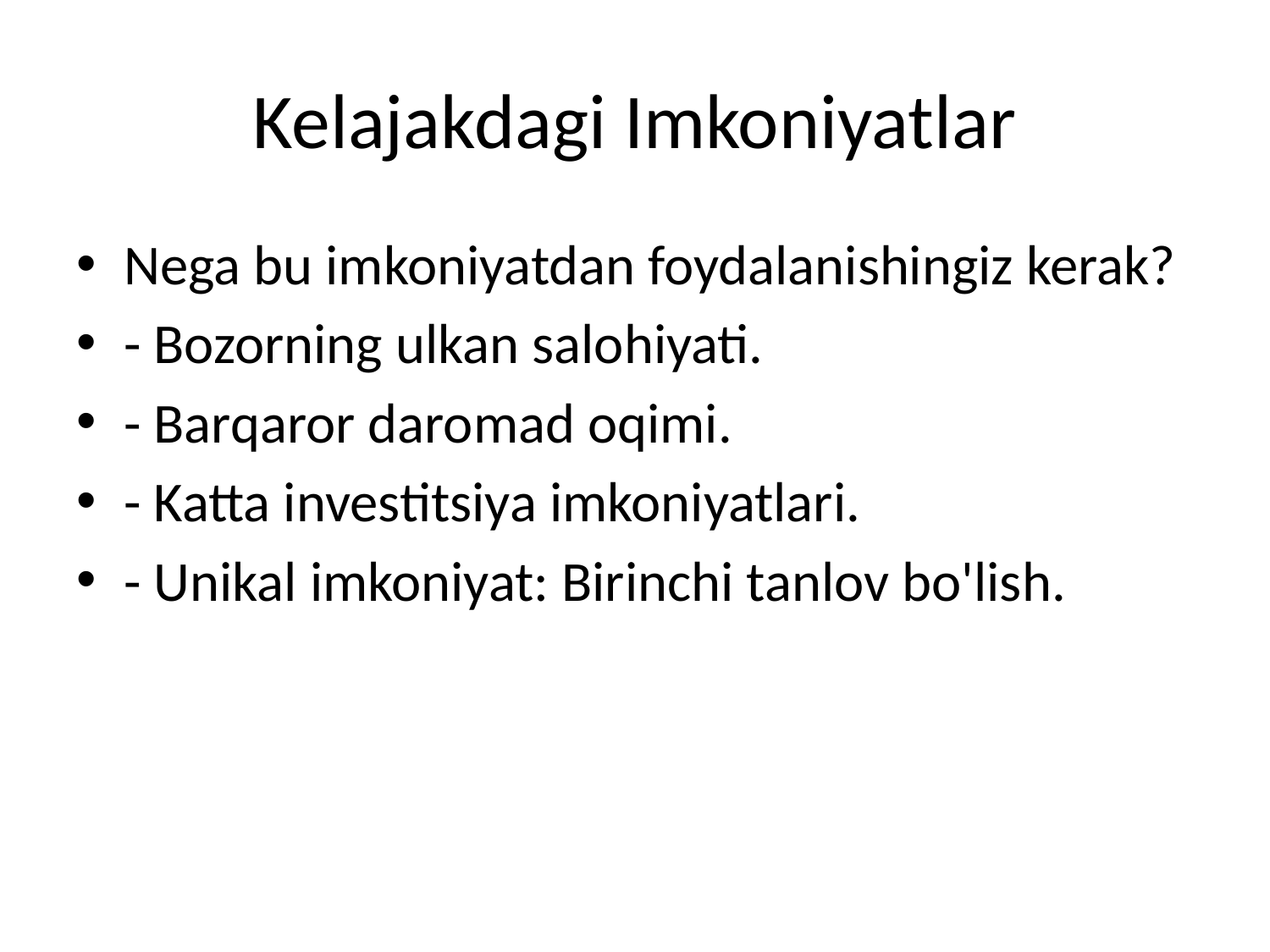

# Kelajakdagi Imkoniyatlar
Nega bu imkoniyatdan foydalanishingiz kerak?
- Bozorning ulkan salohiyati.
- Barqaror daromad oqimi.
- Katta investitsiya imkoniyatlari.
- Unikal imkoniyat: Birinchi tanlov bo'lish.